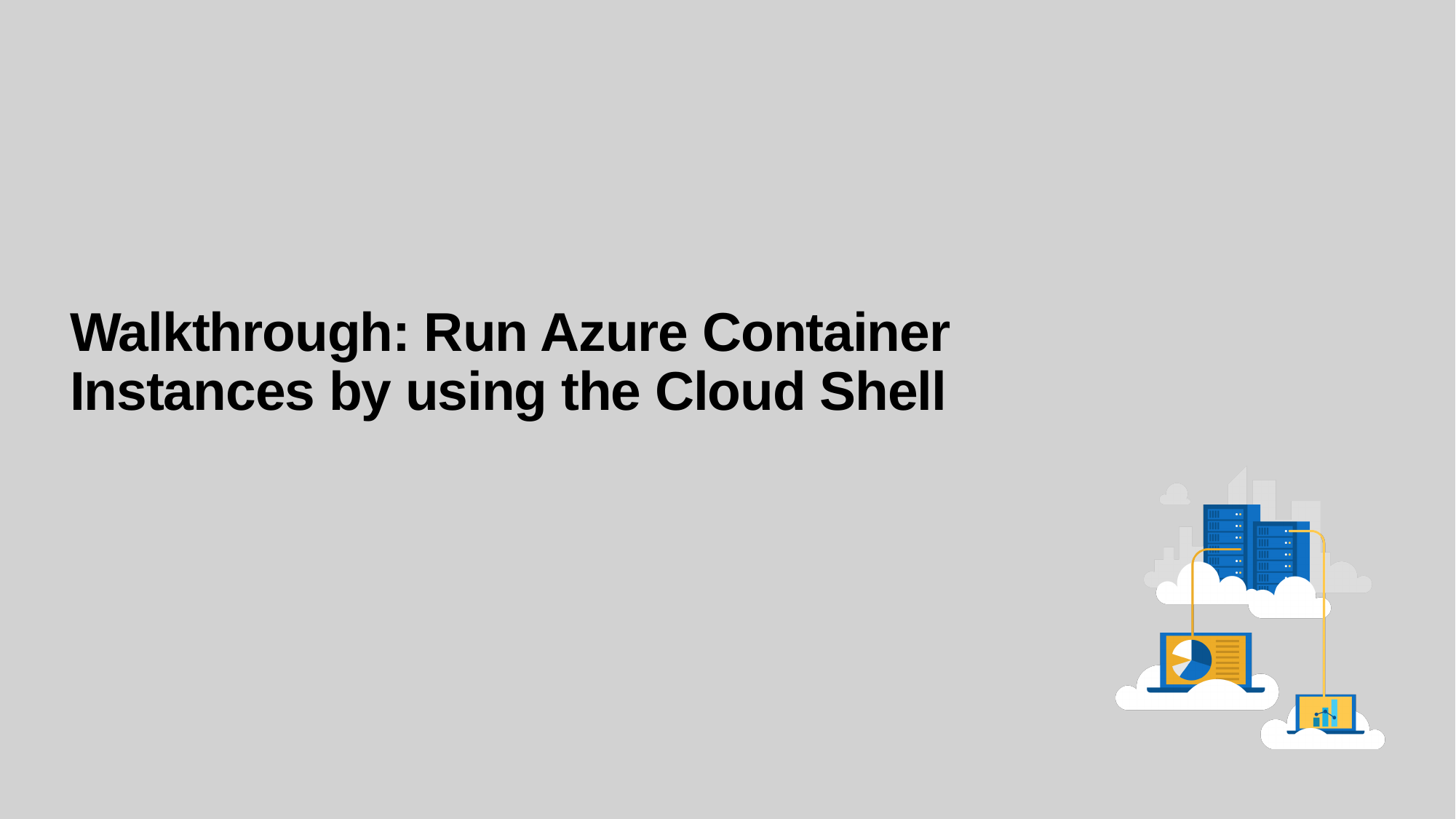

# Walkthrough: Run Azure Container Instances by using the Cloud Shell